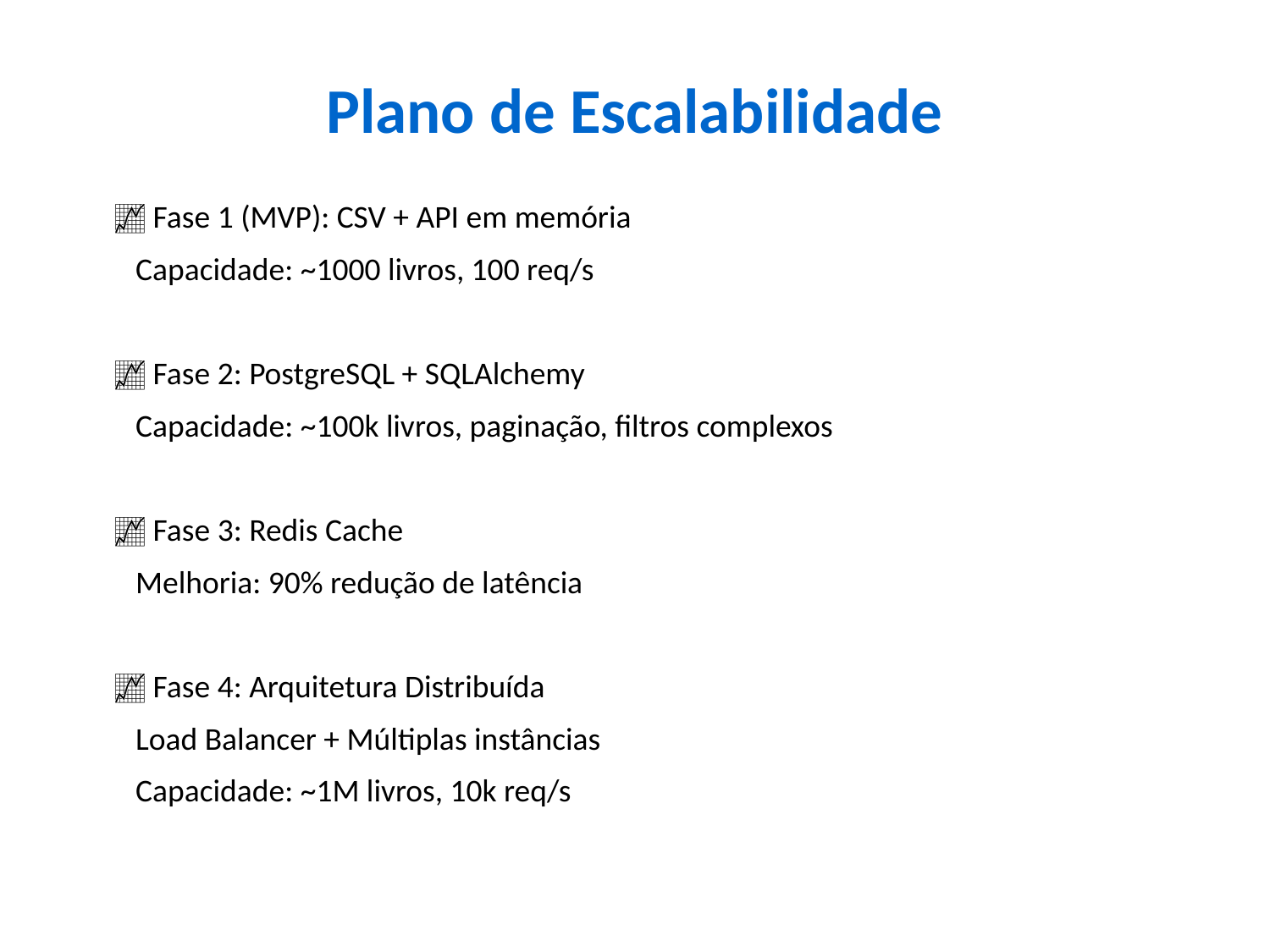

Plano de Escalabilidade
📈 Fase 1 (MVP): CSV + API em memória
   Capacidade: ~1000 livros, 100 req/s

📈 Fase 2: PostgreSQL + SQLAlchemy
   Capacidade: ~100k livros, paginação, filtros complexos

📈 Fase 3: Redis Cache
   Melhoria: 90% redução de latência

📈 Fase 4: Arquitetura Distribuída
   Load Balancer + Múltiplas instâncias
   Capacidade: ~1M livros, 10k req/s